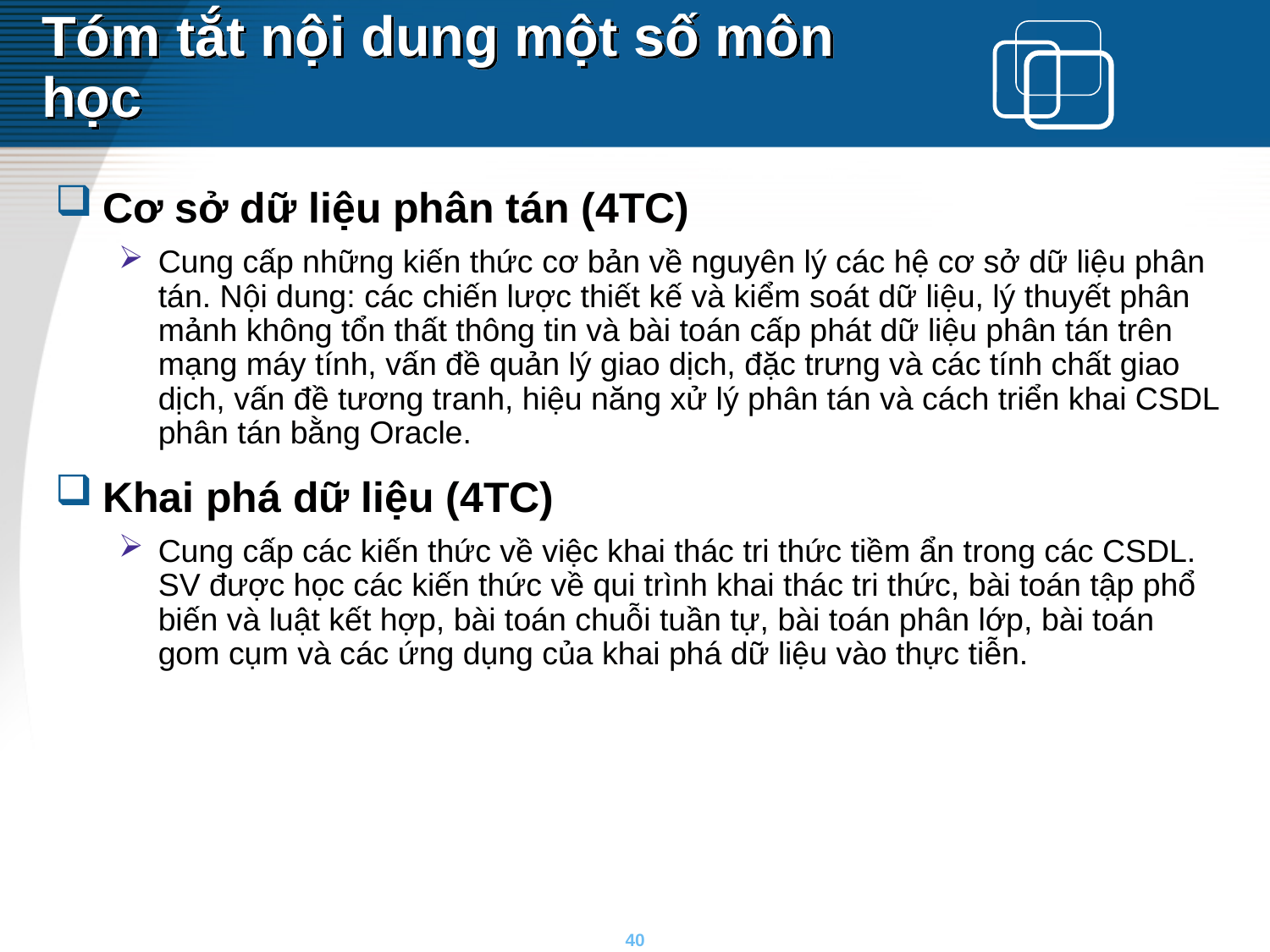

# Tóm tắt nội dung một số môn học
Cơ sở dữ liệu phân tán (4TC)
Cung cấp những kiến thức cơ bản về nguyên lý các hệ cơ sở dữ liệu phân tán. Nội dung: các chiến lược thiết kế và kiểm soát dữ liệu, lý thuyết phân mảnh không tổn thất thông tin và bài toán cấp phát dữ liệu phân tán trên mạng máy tính, vấn đề quản lý giao dịch, đặc trưng và các tính chất giao dịch, vấn đề tương tranh, hiệu năng xử lý phân tán và cách triển khai CSDL phân tán bằng Oracle.
Khai phá dữ liệu (4TC)
Cung cấp các kiến thức về việc khai thác tri thức tiềm ẩn trong các CSDL. SV được học các kiến thức về qui trình khai thác tri thức, bài toán tập phổ biến và luật kết hợp, bài toán chuỗi tuần tự, bài toán phân lớp, bài toán gom cụm và các ứng dụng của khai phá dữ liệu vào thực tiễn.
40
40